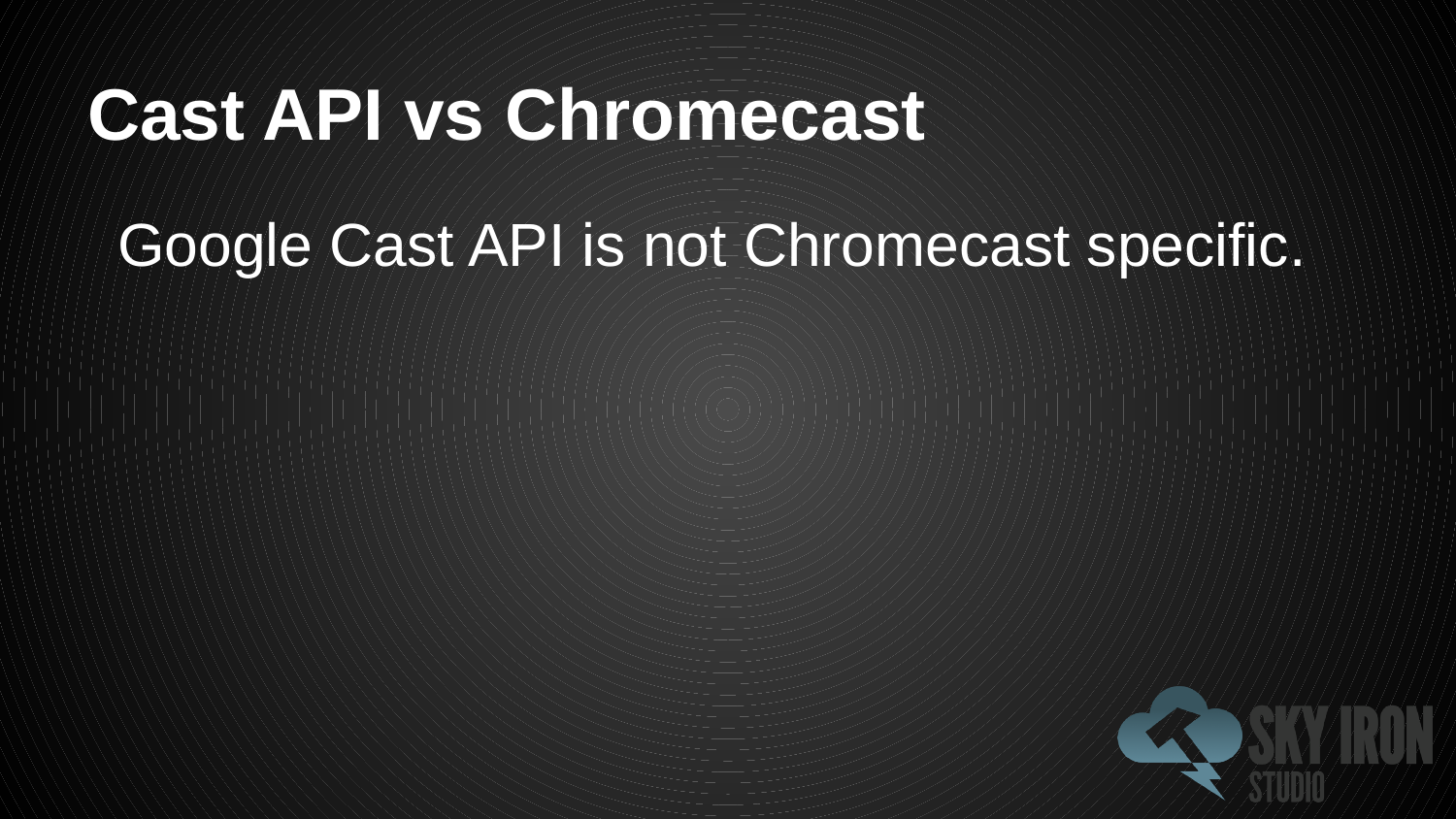

# Cast API vs Chromecast
Google Cast API is not Chromecast specific.